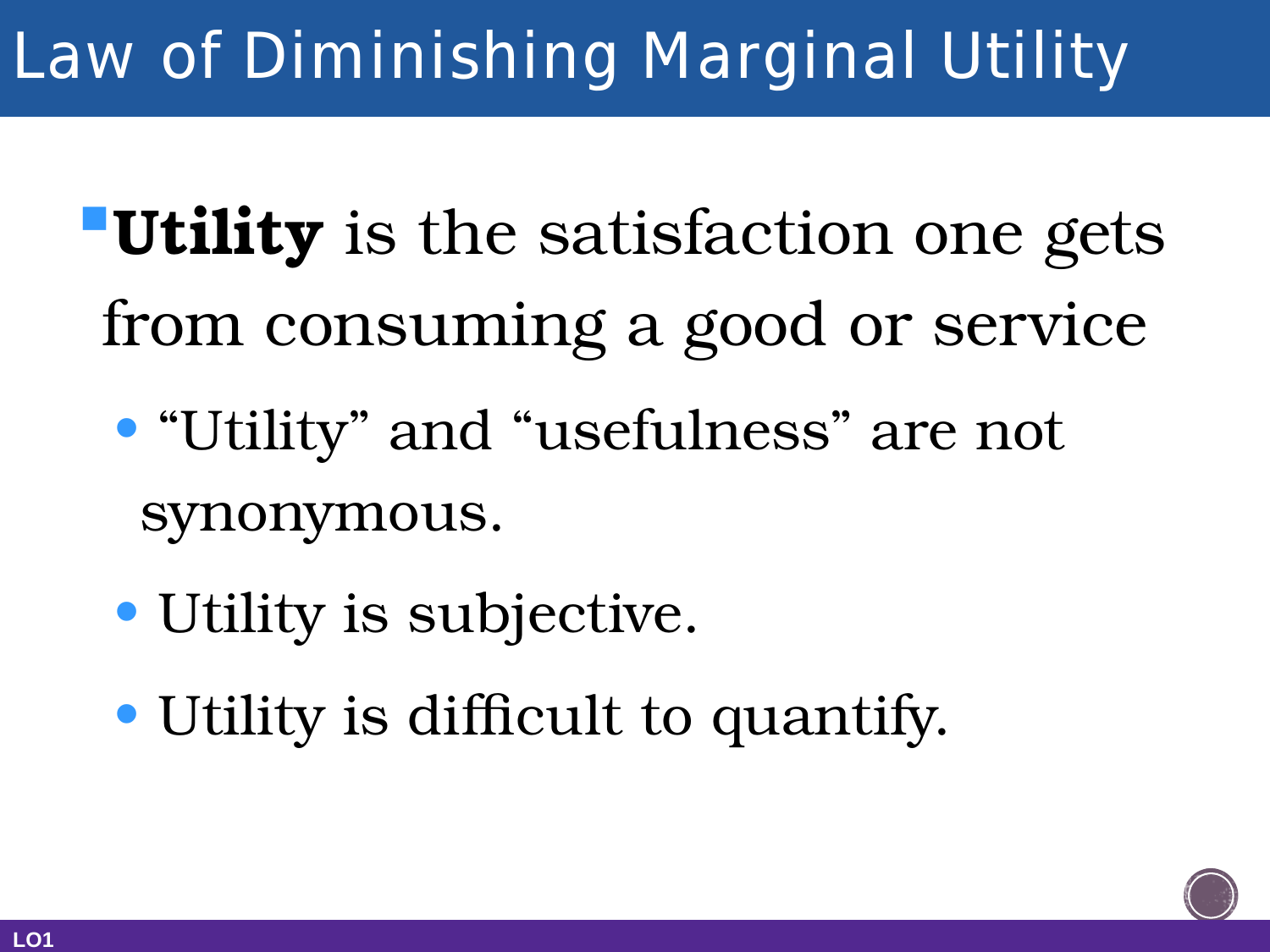

# Law of Diminishing Marginal Utility
Utility is the satisfaction one gets from consuming a good or service
 “Utility” and “usefulness” are not synonymous.
 Utility is subjective.
 Utility is difficult to quantify.

LO1